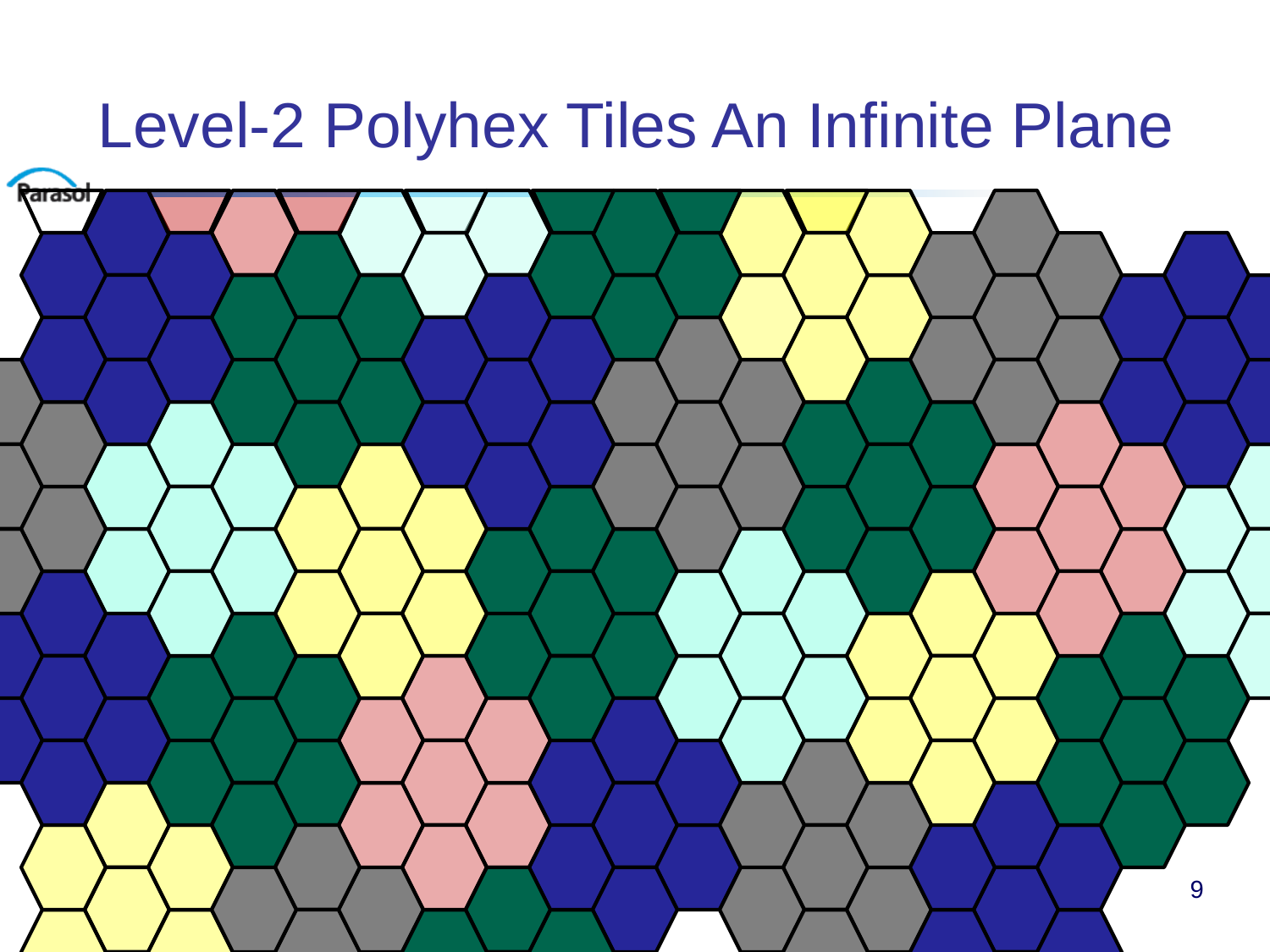

# Level-2 Polyhex Tiles An Infinite Plane

9